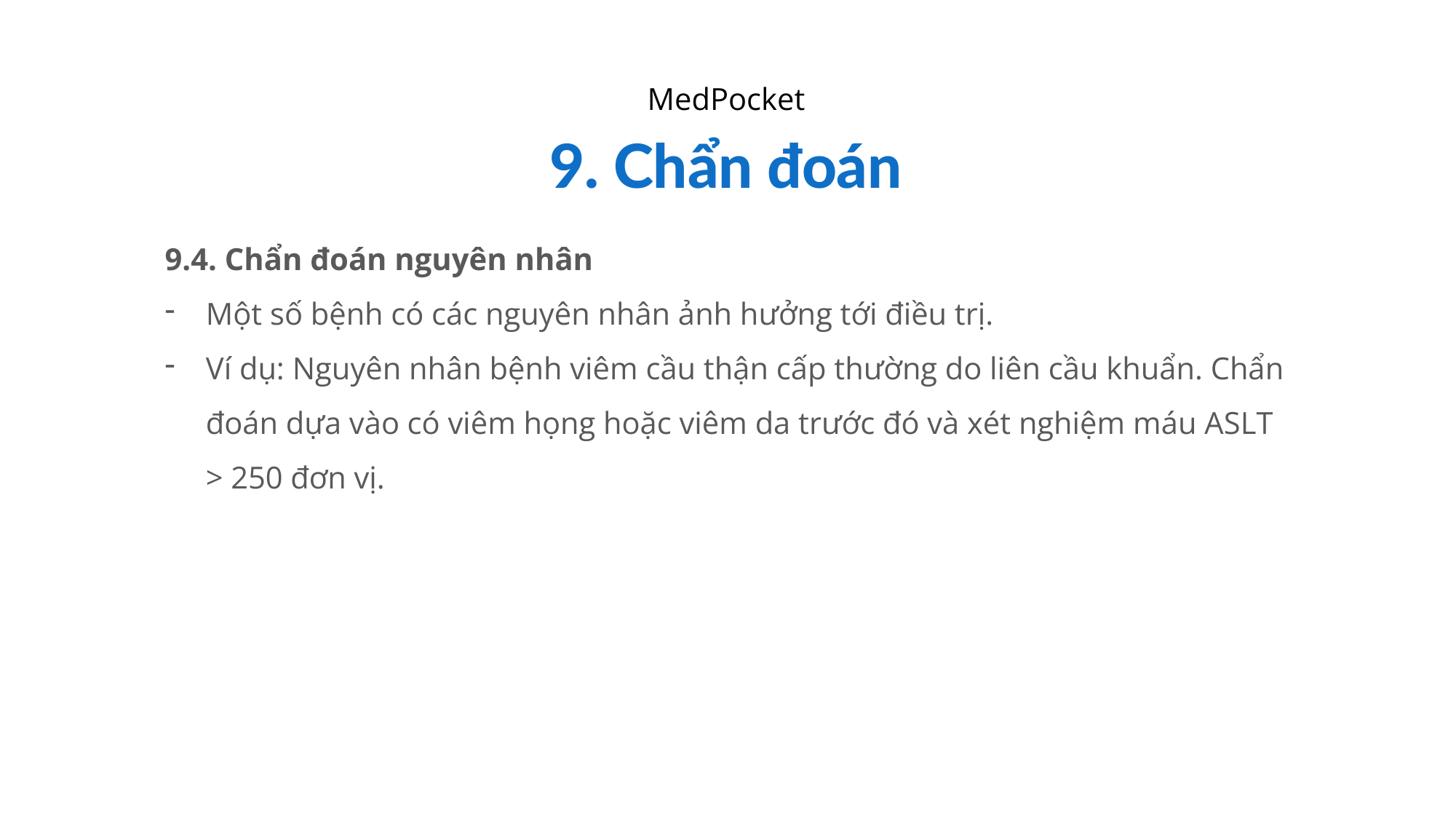

MedPocket
9. Chẩn đoán
9.4. Chẩn đoán nguyên nhân
Một số bệnh có các nguyên nhân ảnh hưởng tới điều trị.
Ví dụ: Nguyên nhân bệnh viêm cầu thận cấp thường do liên cầu khuẩn. Chẩn đoán dựa vào có viêm họng hoặc viêm da trước đó và xét nghiệm máu ASLT > 250 đơn vị.